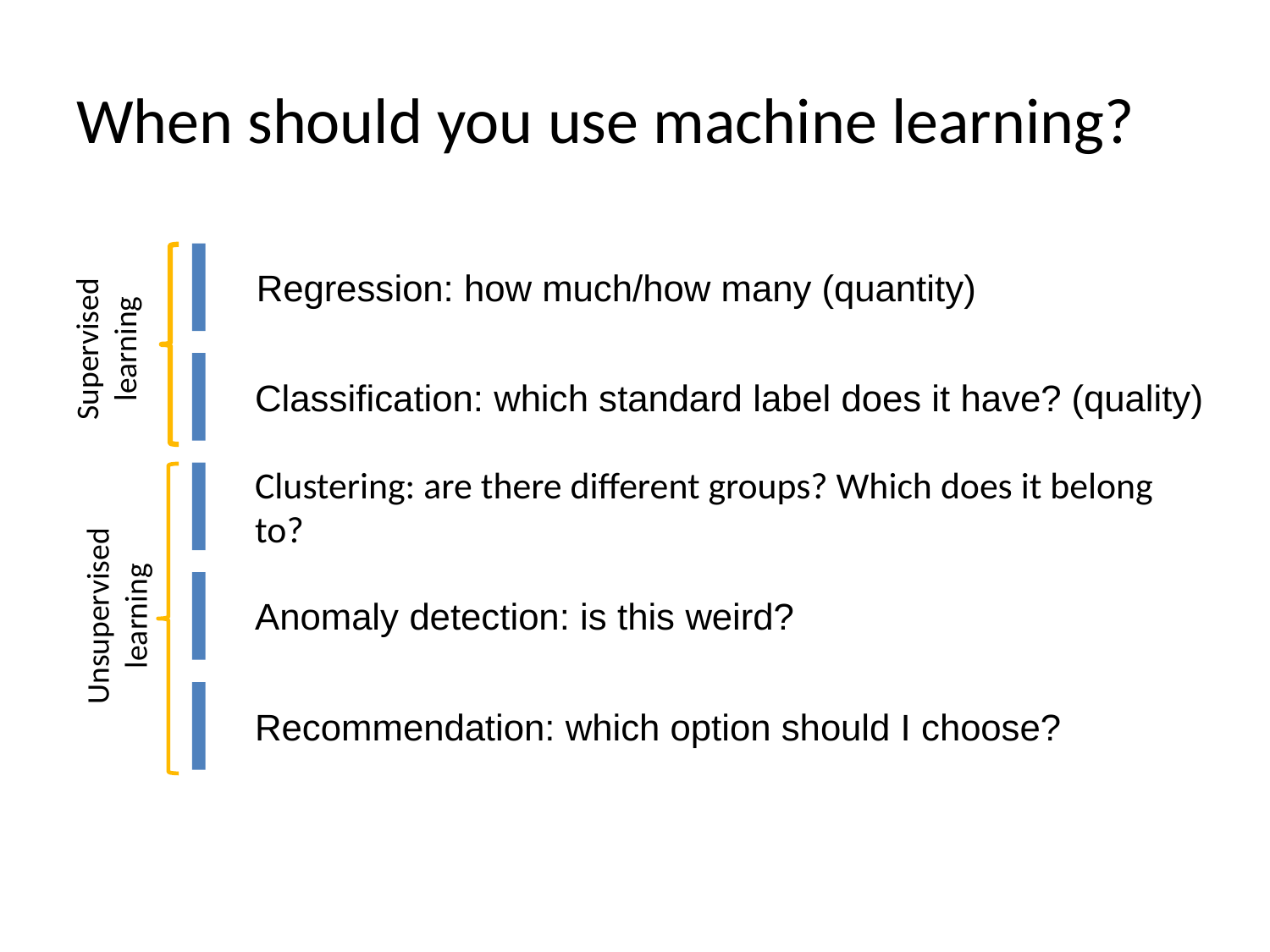

# When should you use machine learning?

Regression: how much/how many (quantity)
Supervised
learning

Classification: which standard label does it have? (quality)
Clustering: are there different groups? Which does it belong to?

Unsupervised
learning

Anomaly detection: is this weird?

Recommendation: which option should I choose?